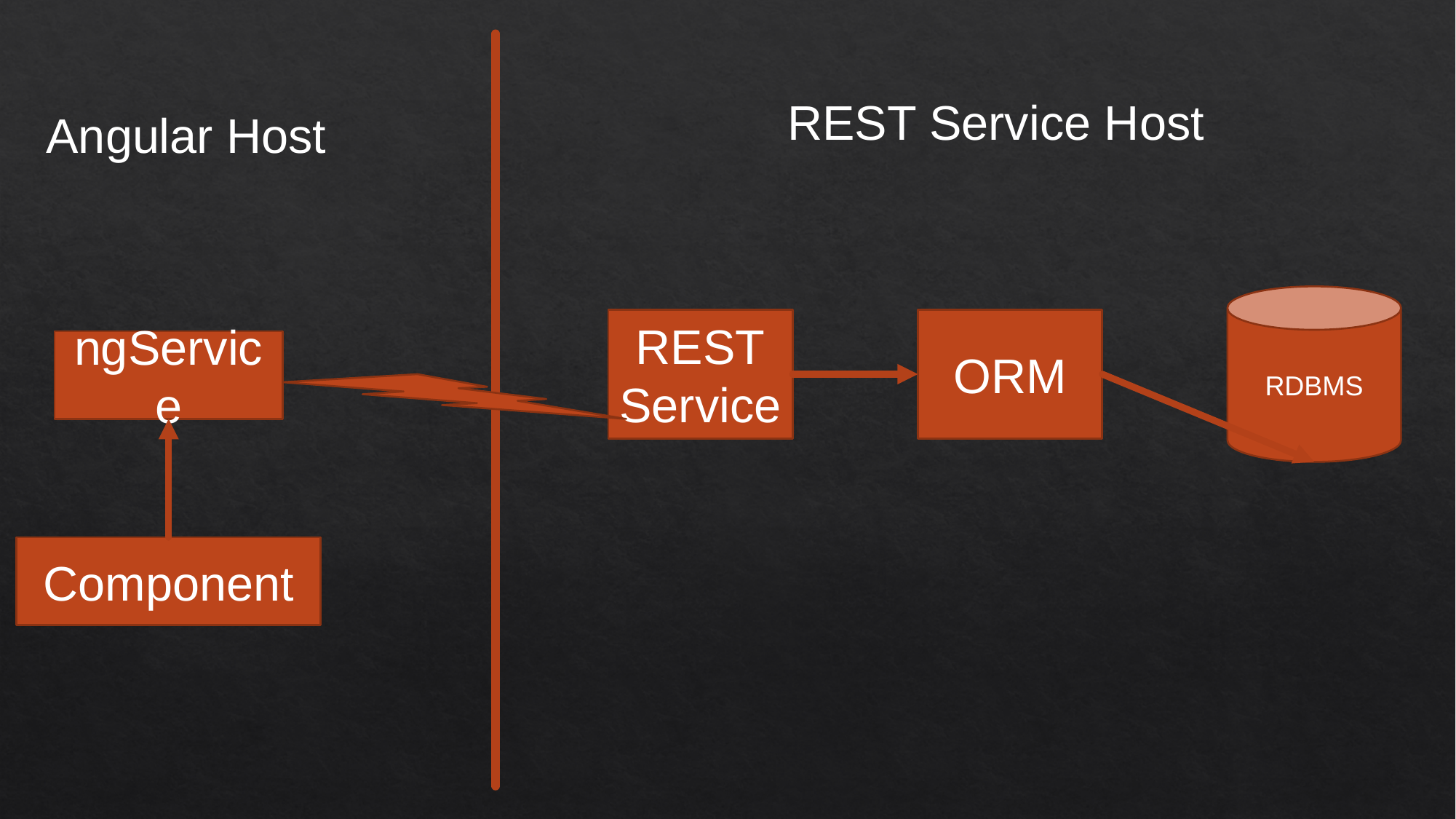

REST Service Host
Angular Host
RDBMS
REST
Service
ORM
ngService

Component